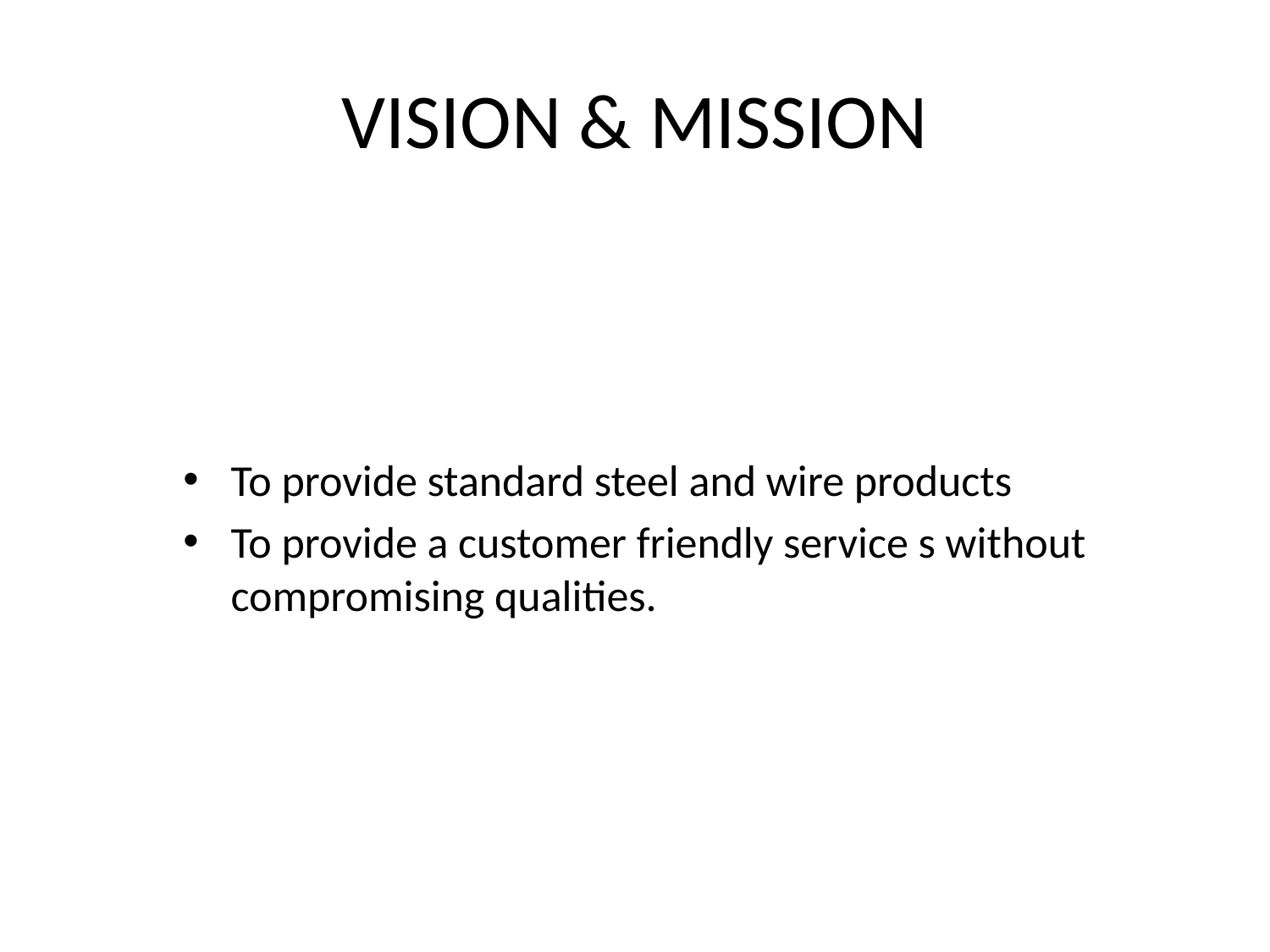

# VISION & MISSION
To provide standard steel and wire products
To provide a customer friendly service s without compromising qualities.